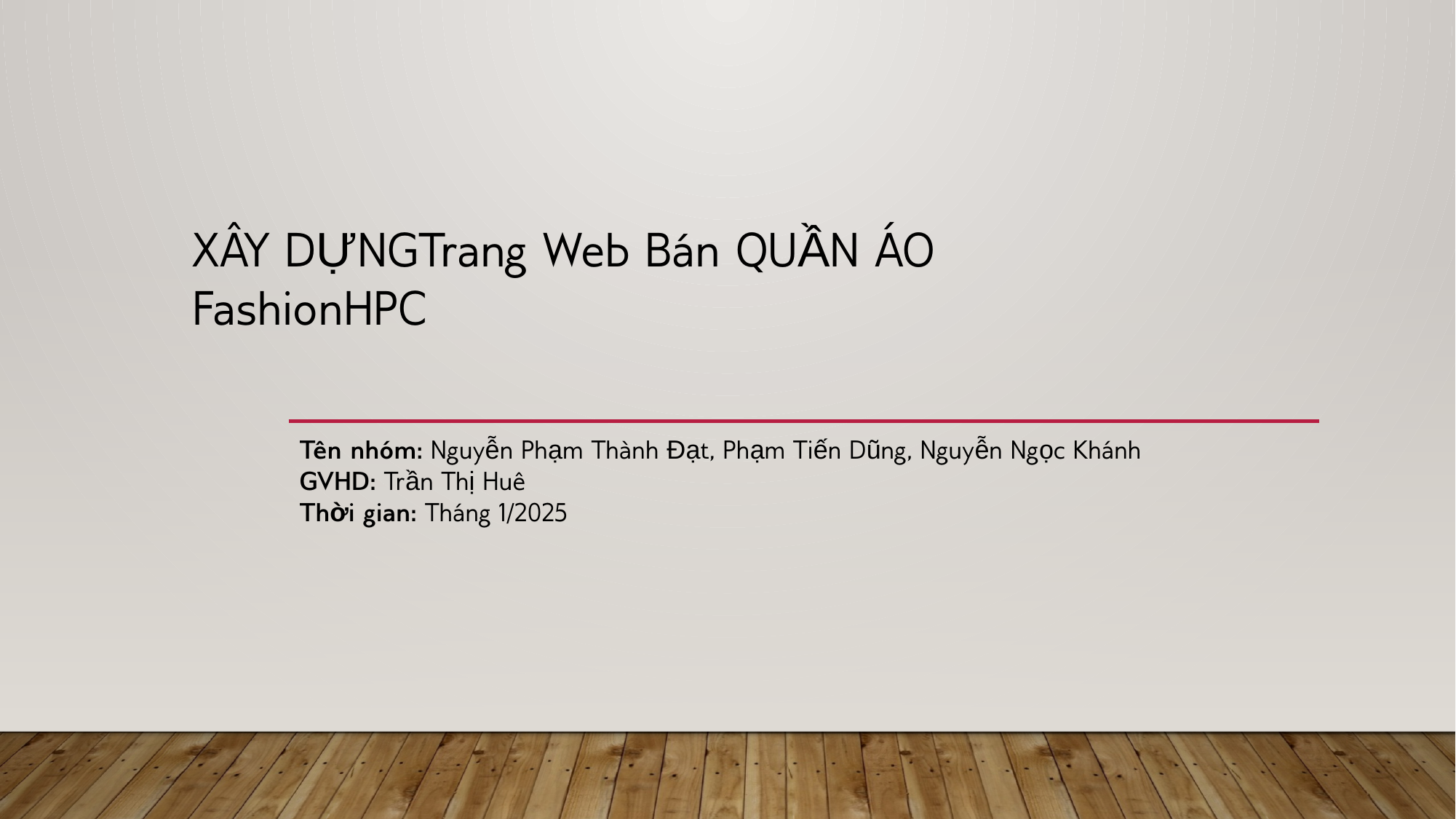

# Xây dựngTrang Web Bán Quần áo FashionHPC
Tên nhóm: Nguyễn Phạm Thành Đạt, Phạm Tiến Dũng, Nguyễn Ngọc Khánh
GVHD: Trần Thị Huê
Thời gian: Tháng 1/2025